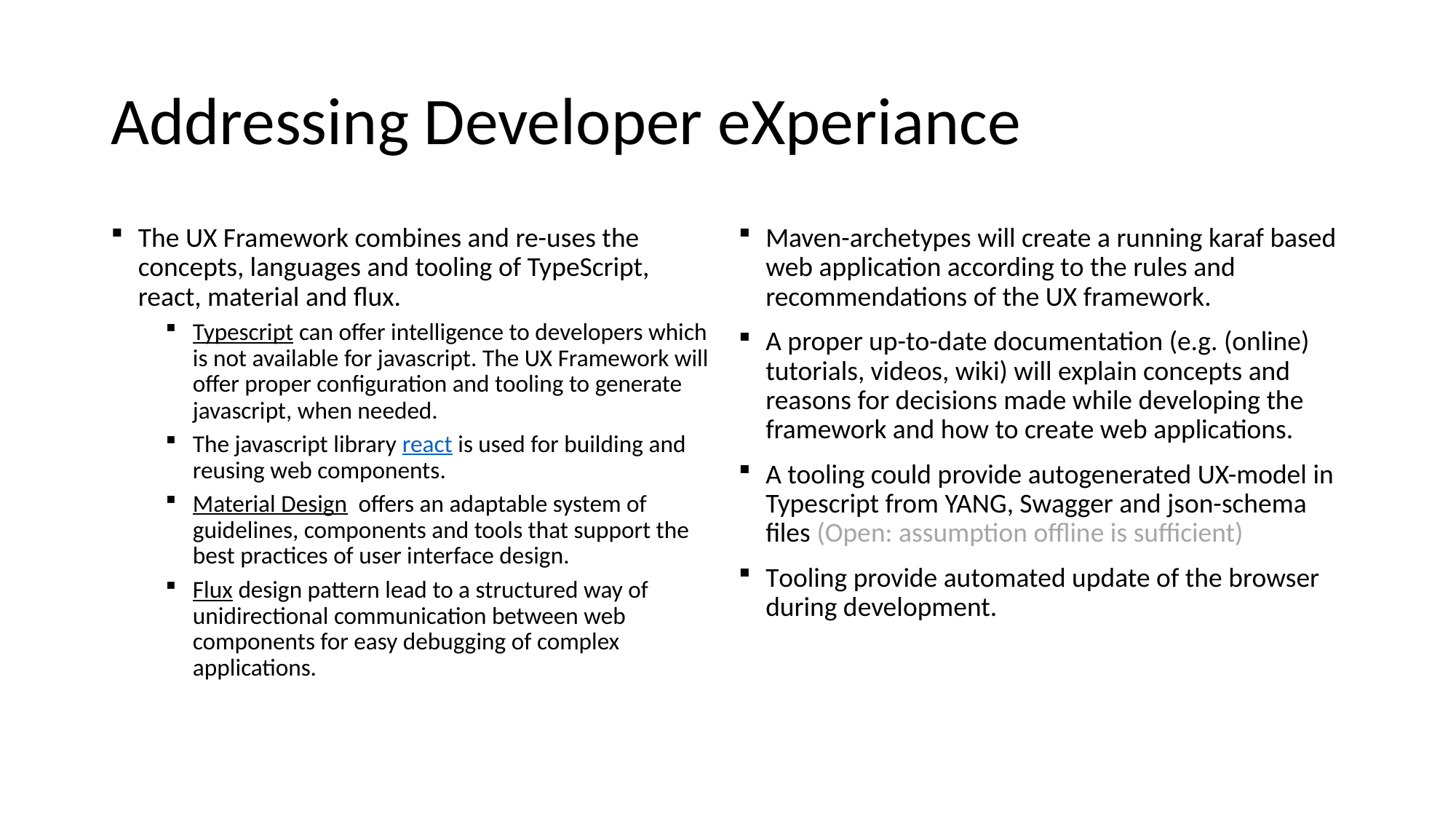

# Addressing Developer eXperiance
The UX Framework combines and re-uses the concepts, languages and tooling of TypeScript, react, material and flux.
Typescript can offer intelligence to developers which is not available for javascript. The UX Framework will offer proper configuration and tooling to generate javascript, when needed.
The javascript library react is used for building and reusing web components.
Material Design  offers an adaptable system of guidelines, components and tools that support the best practices of user interface design.
Flux design pattern lead to a structured way of unidirectional communication between web components for easy debugging of complex applications.

Maven-archetypes will create a running karaf based web application according to the rules and recommendations of the UX framework.
A proper up-to-date documentation (e.g. (online) tutorials, videos, wiki) will explain concepts and reasons for decisions made while developing the framework and how to create web applications.
A tooling could provide autogenerated UX-model in Typescript from YANG, Swagger and json-schema files (Open: assumption offline is sufficient)
Tooling provide automated update of the browser during development.